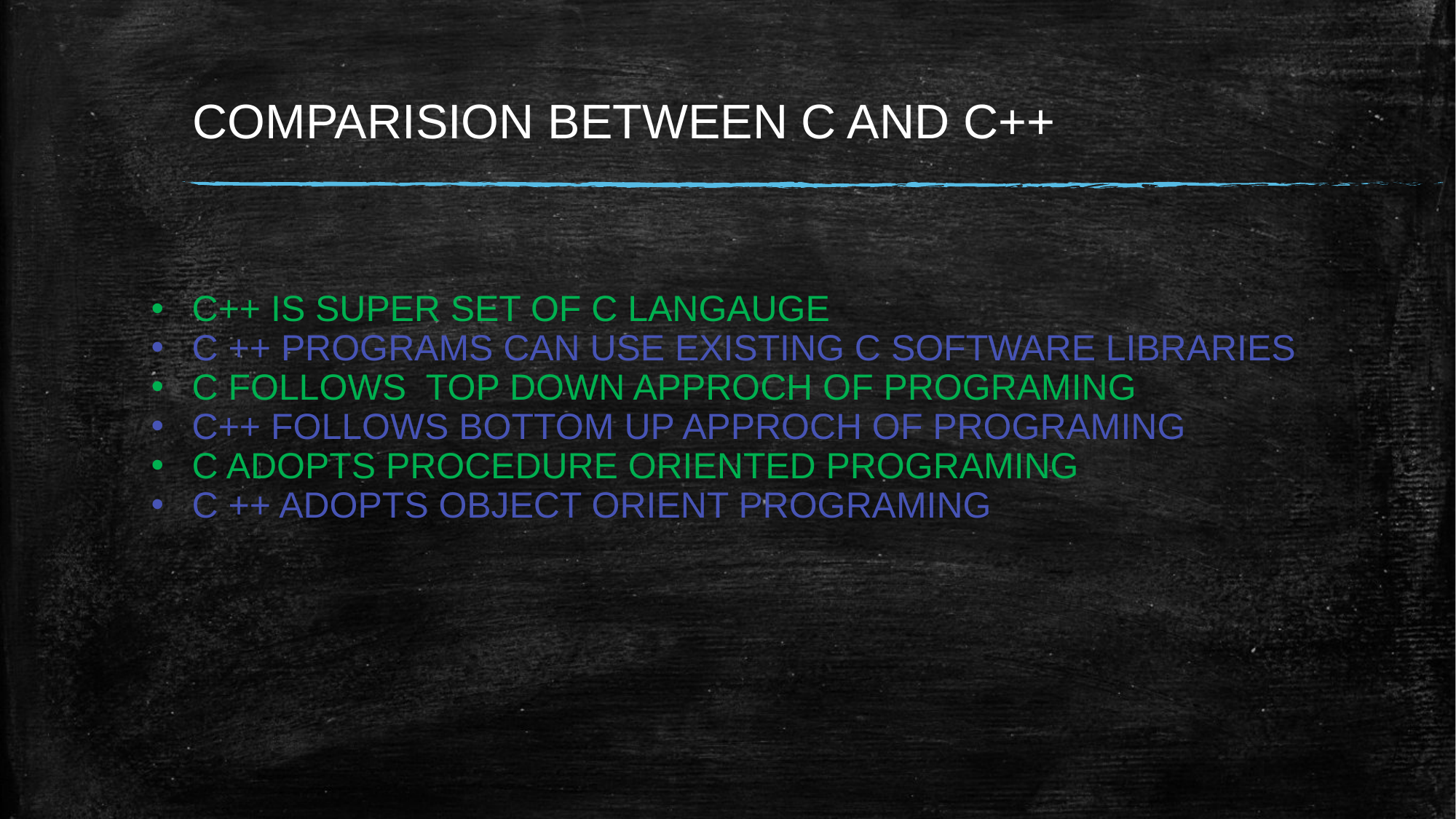

# COMPARISION BETWEEN C AND C++
C++ IS SUPER SET OF C LANGAUGE
C ++ PROGRAMS CAN USE EXISTING C SOFTWARE LIBRARIES
C FOLLOWS  TOP DOWN APPROCH OF PROGRAMING
C++ FOLLOWS BOTTOM UP APPROCH OF PROGRAMING
C ADOPTS PROCEDURE ORIENTED PROGRAMING
C ++ ADOPTS OBJECT ORIENT PROGRAMING